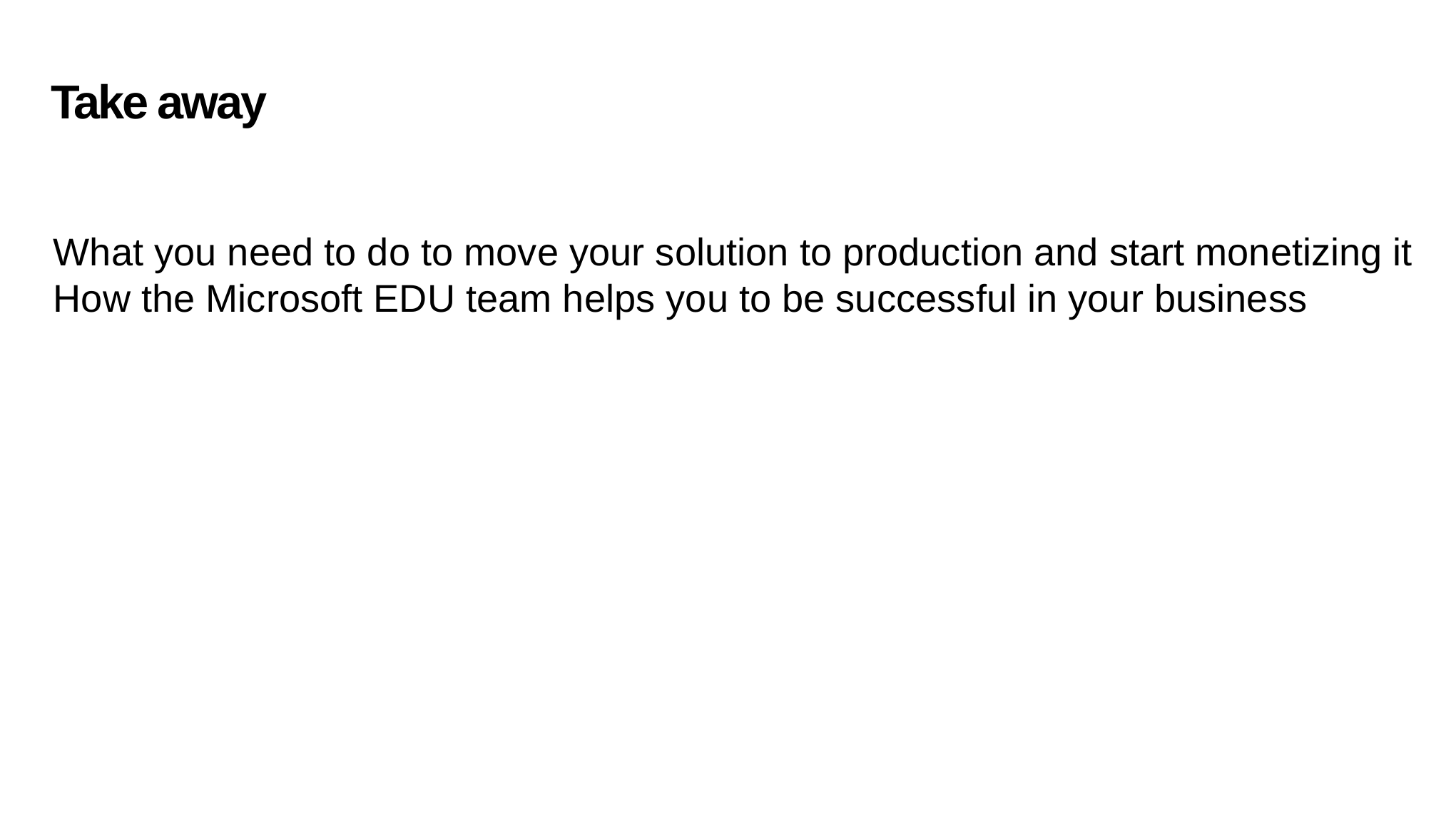

# Take away
What you need to do to move your solution to production and start monetizing it
How the Microsoft EDU team helps you to be successful in your business